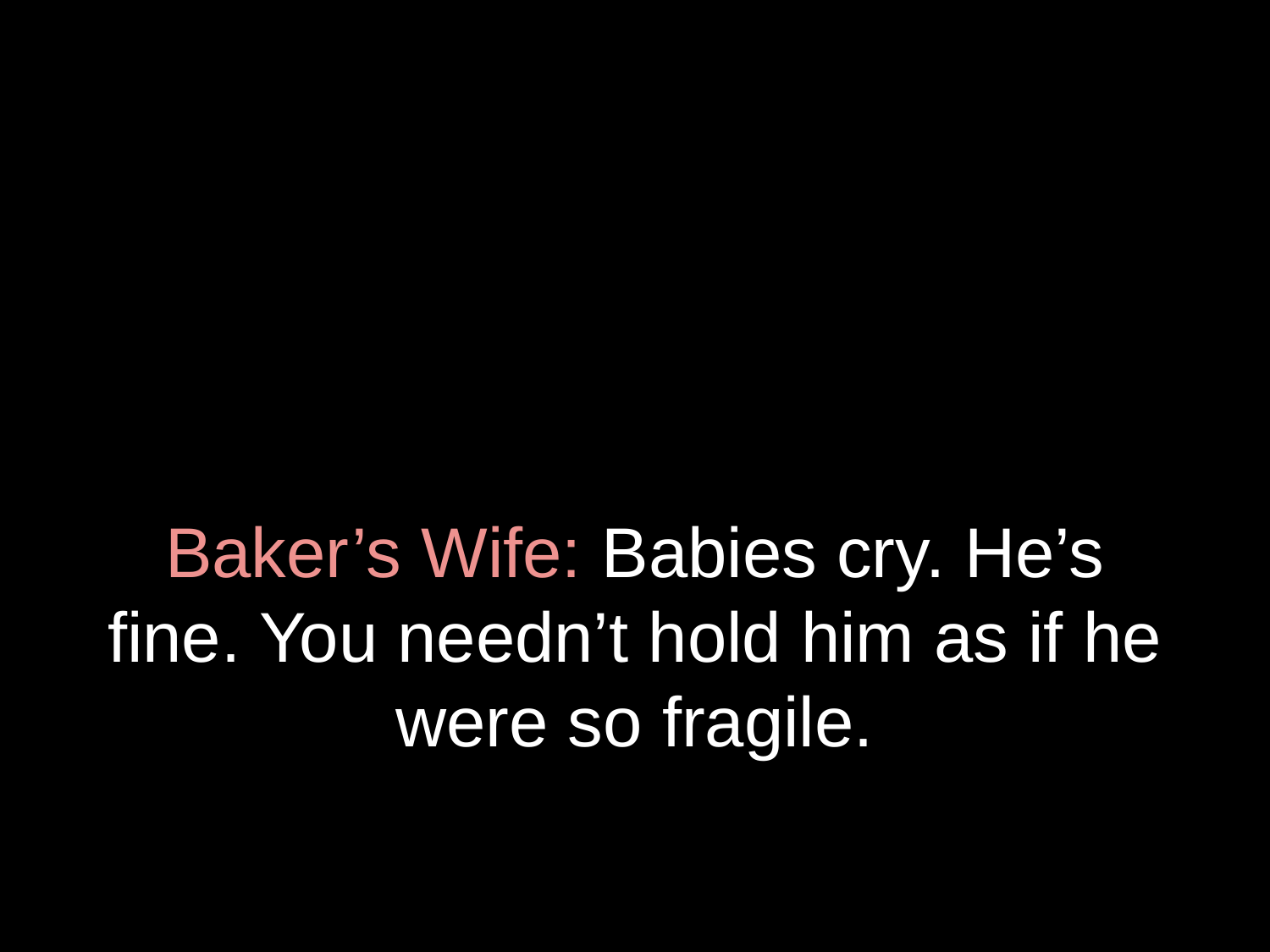

# Baker’s Wife: Babies cry. He’s fine. You needn’t hold him as if he were so fragile.